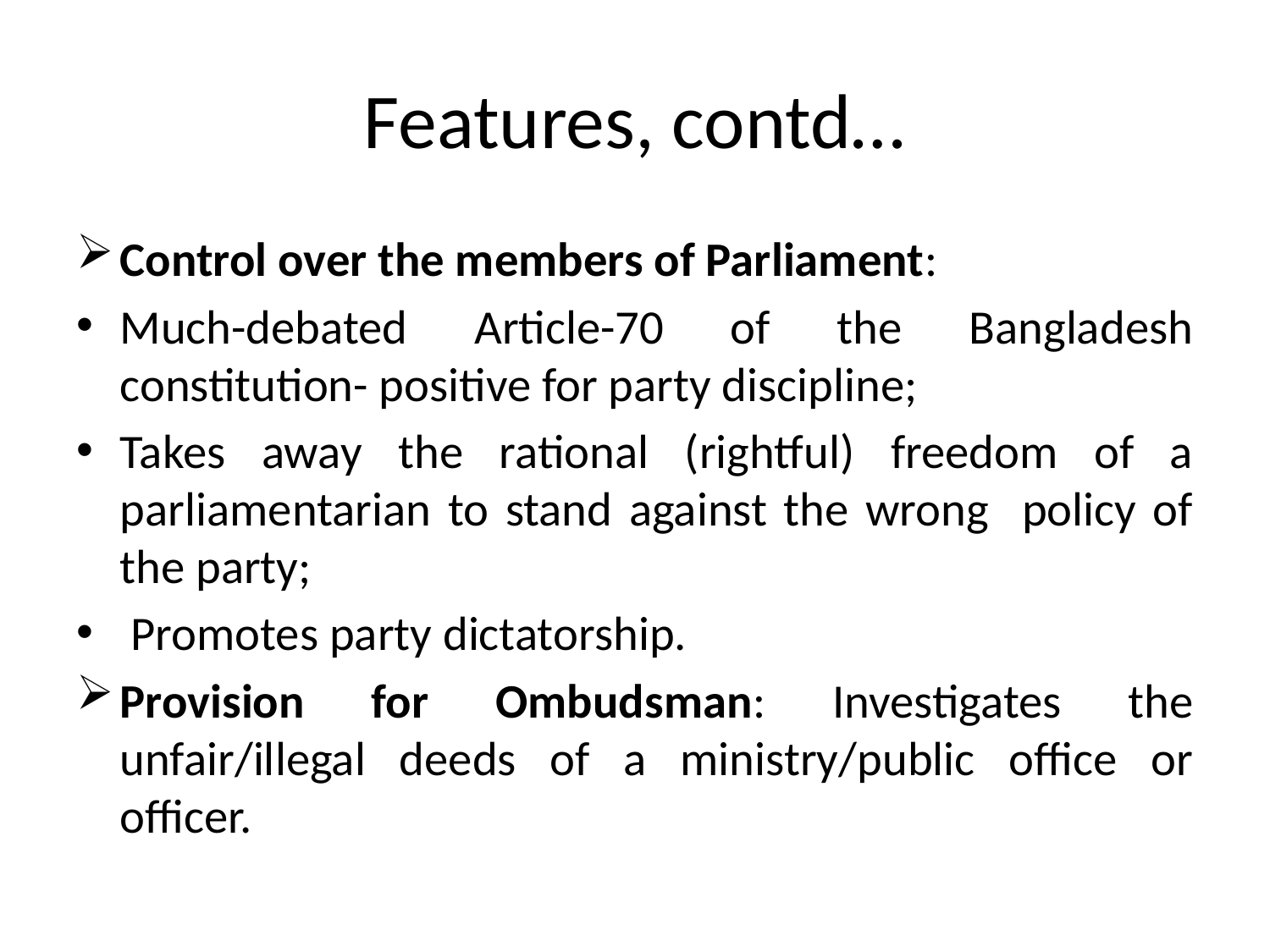

# Features, contd…
Control over the members of Parliament:
Much-debated Article-70 of the Bangladesh constitution- positive for party discipline;
Takes away the rational (rightful) freedom of a parliamentarian to stand against the wrong  policy of the party;
 Promotes party dictatorship.
Provision for Ombudsman: Investigates the unfair/illegal deeds of a ministry/public office or officer.